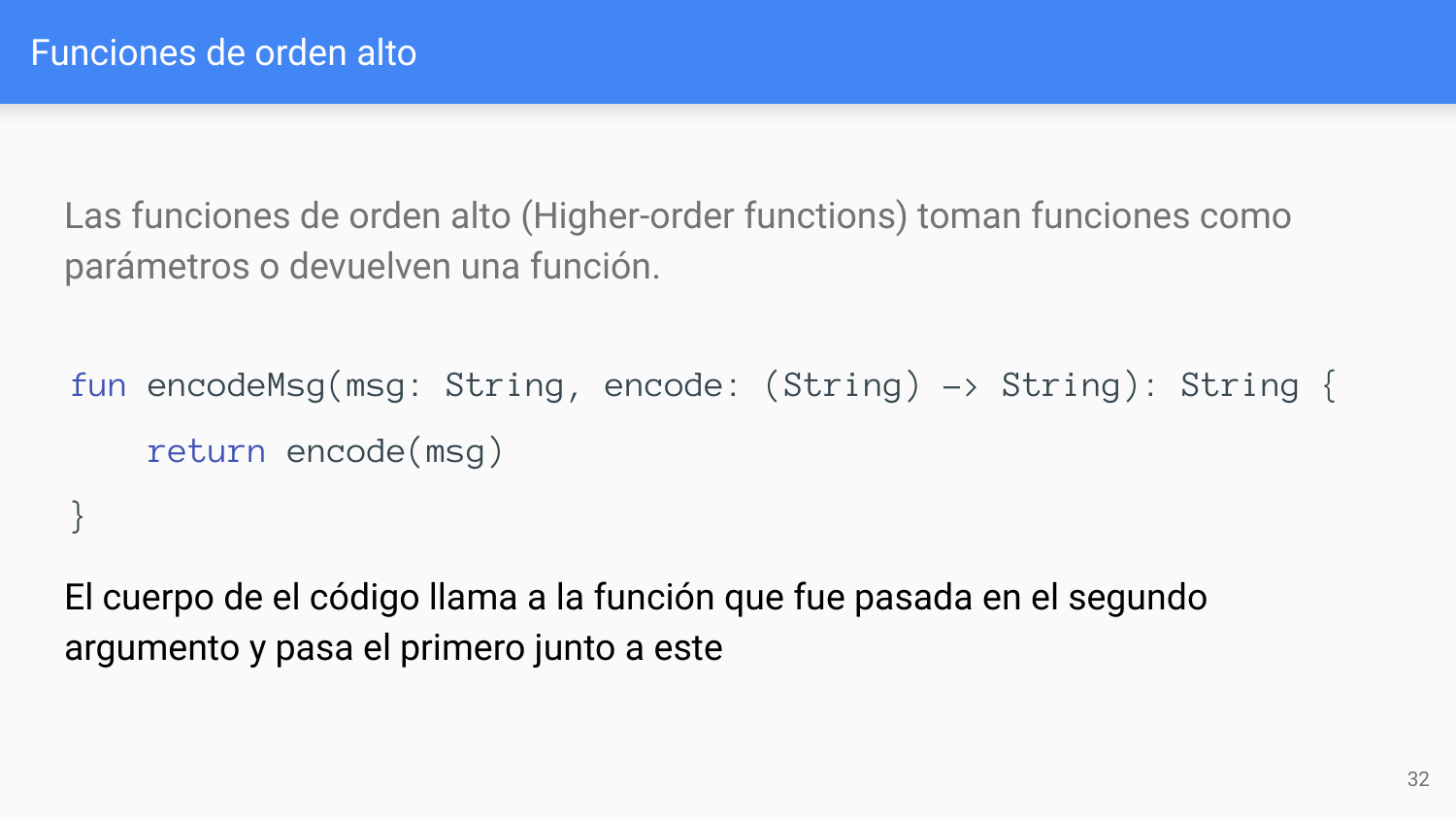

# Funciones de orden alto
Las funciones de orden alto (Higher-order functions) toman funciones como parámetros o devuelven una función.
fun encodeMsg(msg: String, encode: (String) -> String): String {​
    return encode(msg)
}

El cuerpo de el código llama a la función que fue pasada en el segundo argumento y pasa el primero junto a este
32